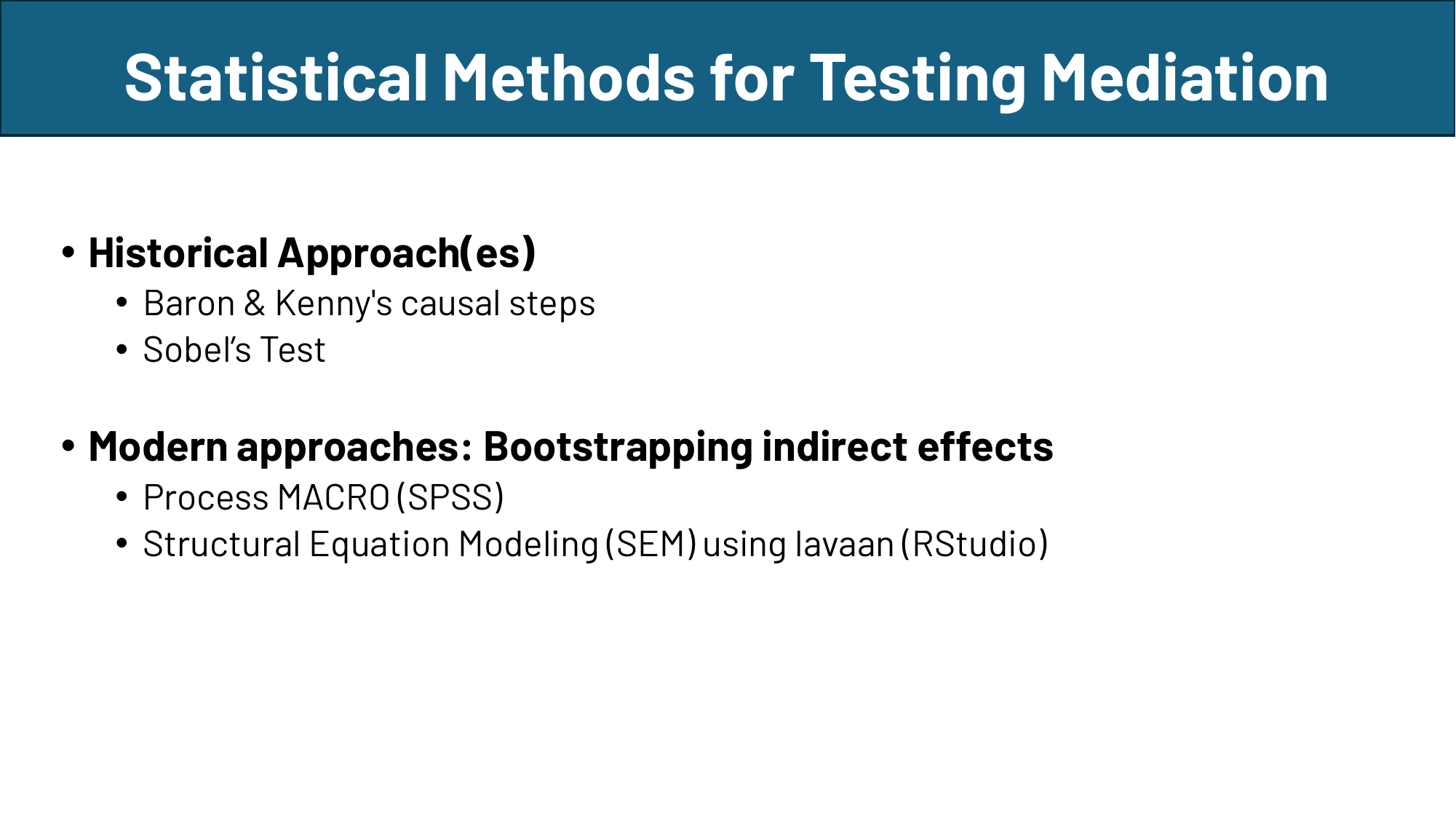

# Statistical Methods for Testing Mediation
Historical Approach(es)
Baron & Kenny's causal steps
Sobel’s Test
Modern approaches: Bootstrapping indirect effects
Process MACRO (SPSS)
Structural Equation Modeling (SEM) using lavaan (RStudio)